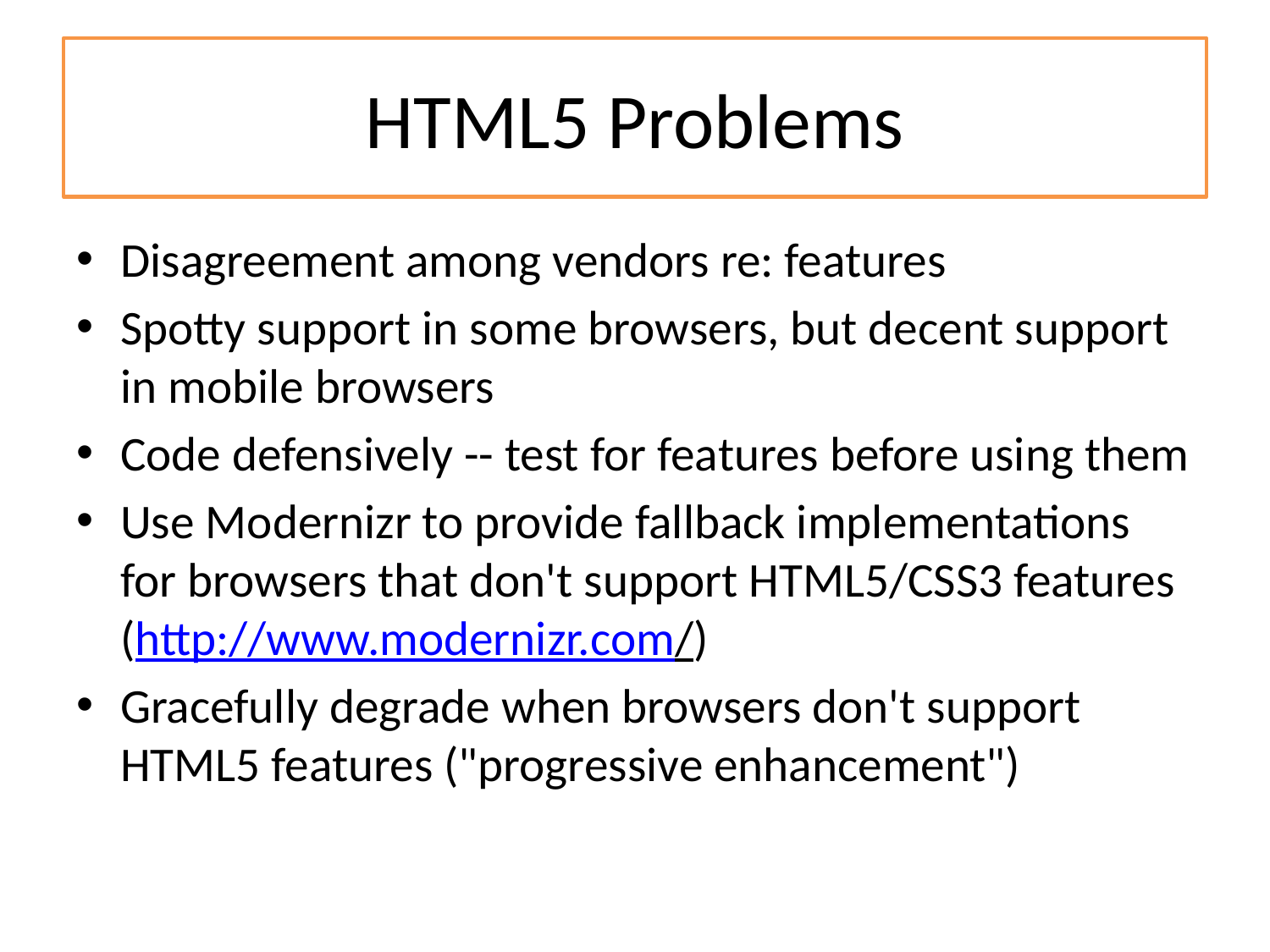

# HTML5 Problems
Disagreement among vendors re: features
Spotty support in some browsers, but decent support in mobile browsers
Code defensively -- test for features before using them
Use Modernizr to provide fallback implementations for browsers that don't support HTML5/CSS3 features (http://www.modernizr.com/)
Gracefully degrade when browsers don't support HTML5 features ("progressive enhancement")